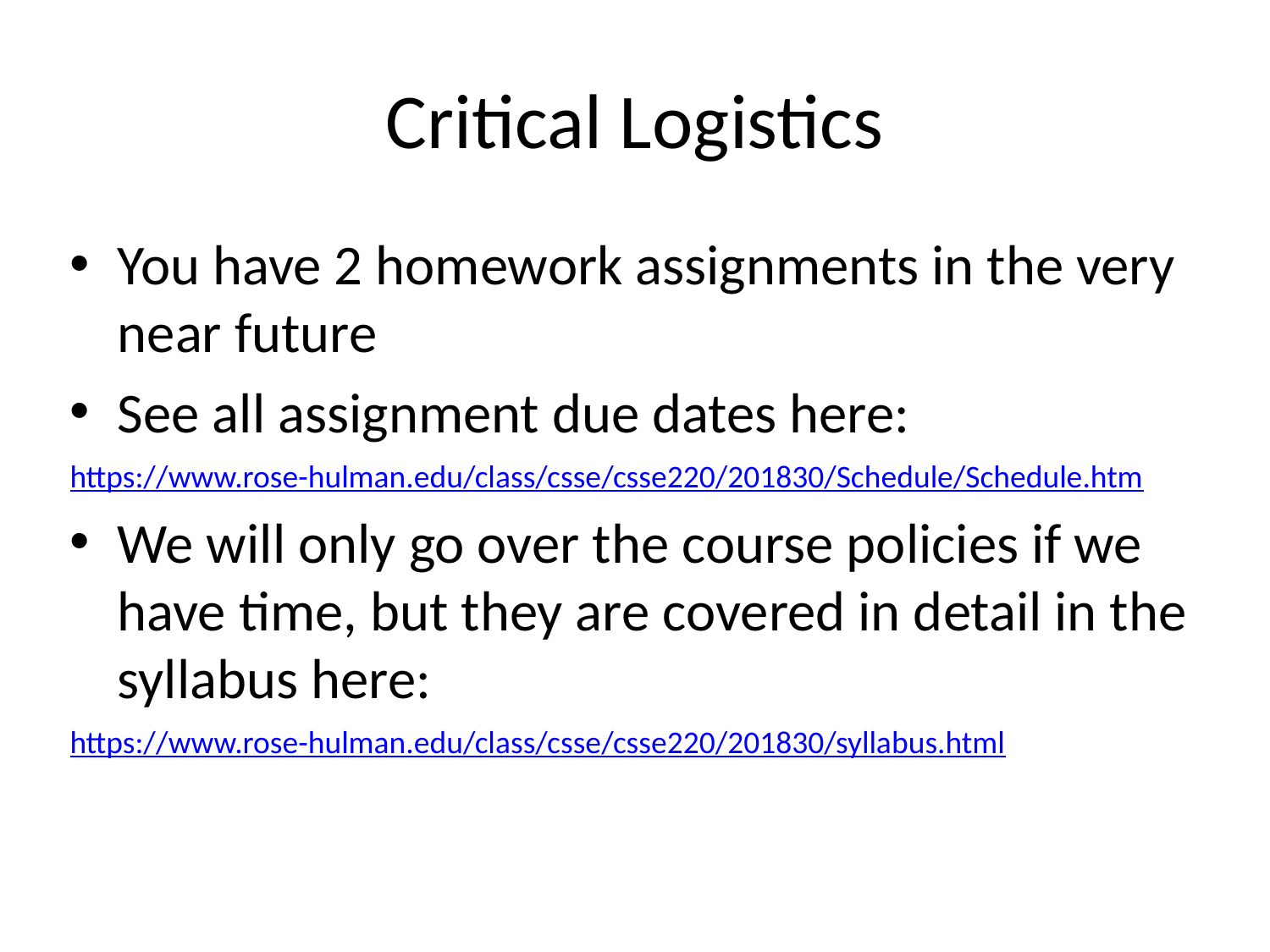

# Critical Logistics
You have 2 homework assignments in the very near future
See all assignment due dates here:
https://www.rose-hulman.edu/class/csse/csse220/201830/Schedule/Schedule.htm
We will only go over the course policies if we have time, but they are covered in detail in the syllabus here:
https://www.rose-hulman.edu/class/csse/csse220/201830/syllabus.html